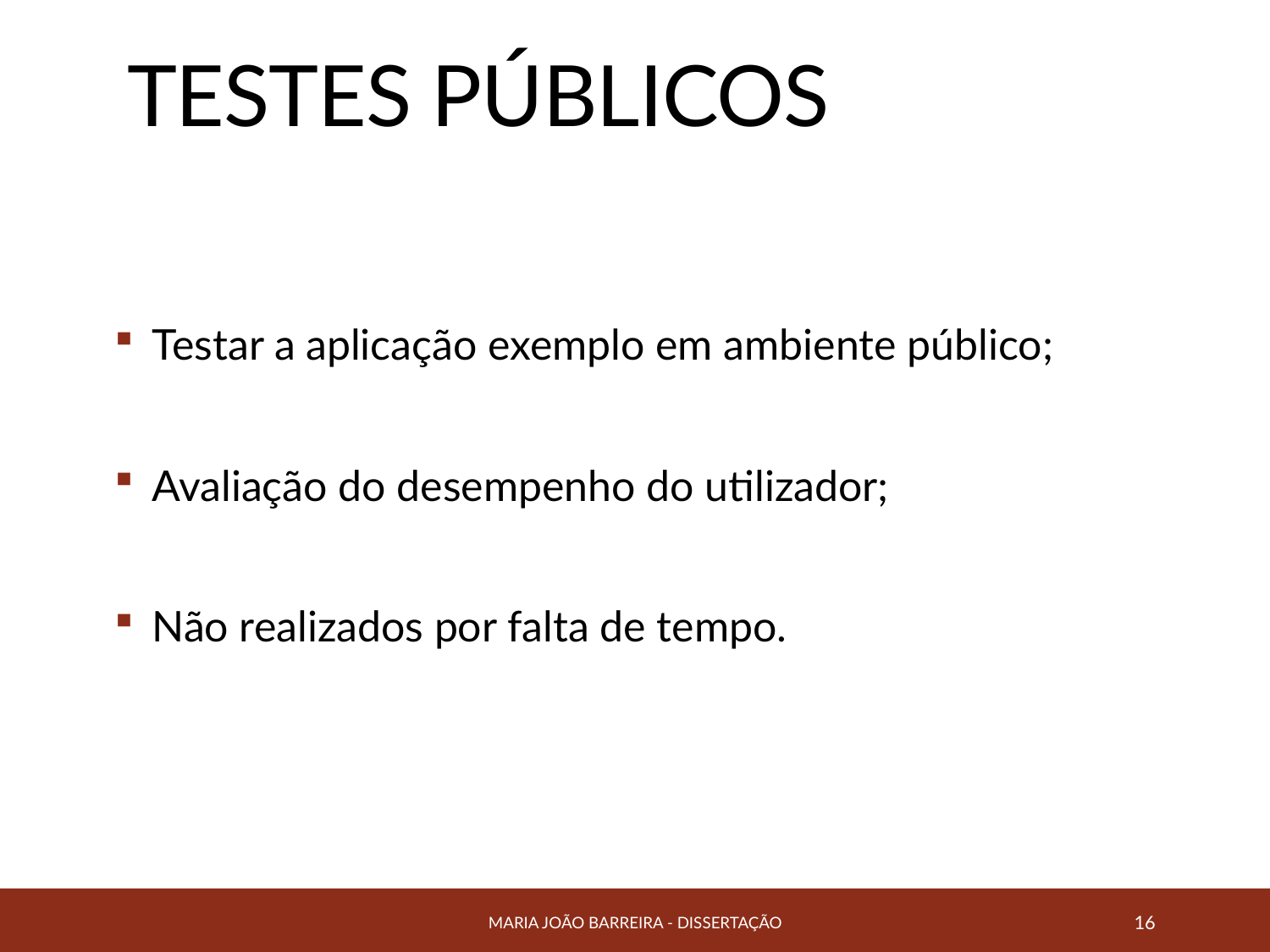

# Testes Públicos

Testar a aplicação exemplo em ambiente público;

Avaliação do desempenho do utilizador;

Não realizados por falta de tempo.

Maria João Barreira - DISSERTAÇÃO
16